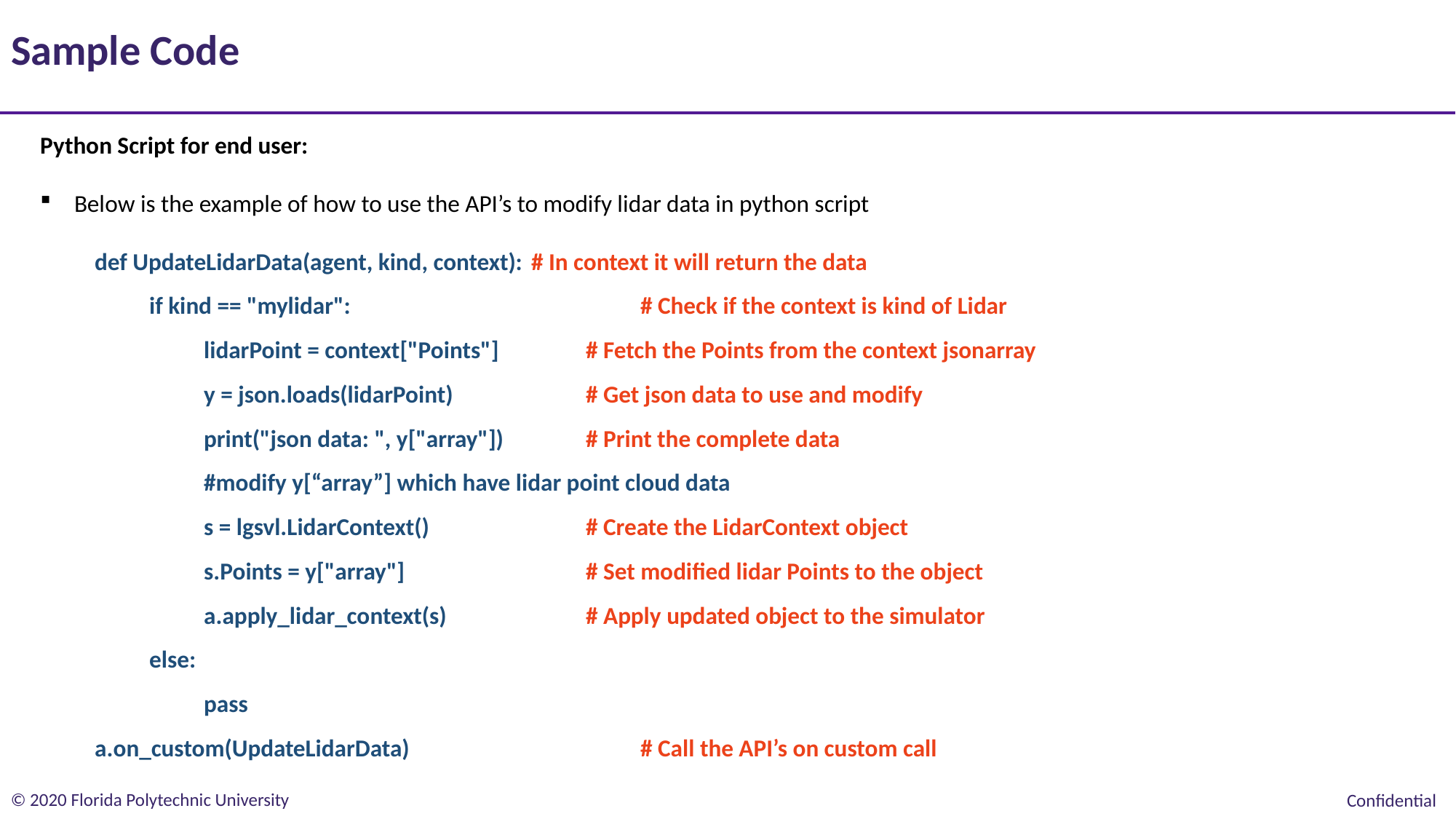

Sample Code
Python Script for end user:
Below is the example of how to use the API’s to modify lidar data in python script
def UpdateLidarData(agent, kind, context):	# In context it will return the data
if kind == "mylidar":		 	# Check if the context is kind of Lidar
lidarPoint = context["Points"]	# Fetch the Points from the context jsonarray
y = json.loads(lidarPoint)		# Get json data to use and modify
print("json data: ", y["array"])	# Print the complete data
#modify y[“array”] which have lidar point cloud data
s = lgsvl.LidarContext()		# Create the LidarContext object
s.Points = y["array"]		# Set modified lidar Points to the object
a.apply_lidar_context(s)		# Apply updated object to the simulator
else:
pass
a.on_custom(UpdateLidarData)			# Call the API’s on custom call